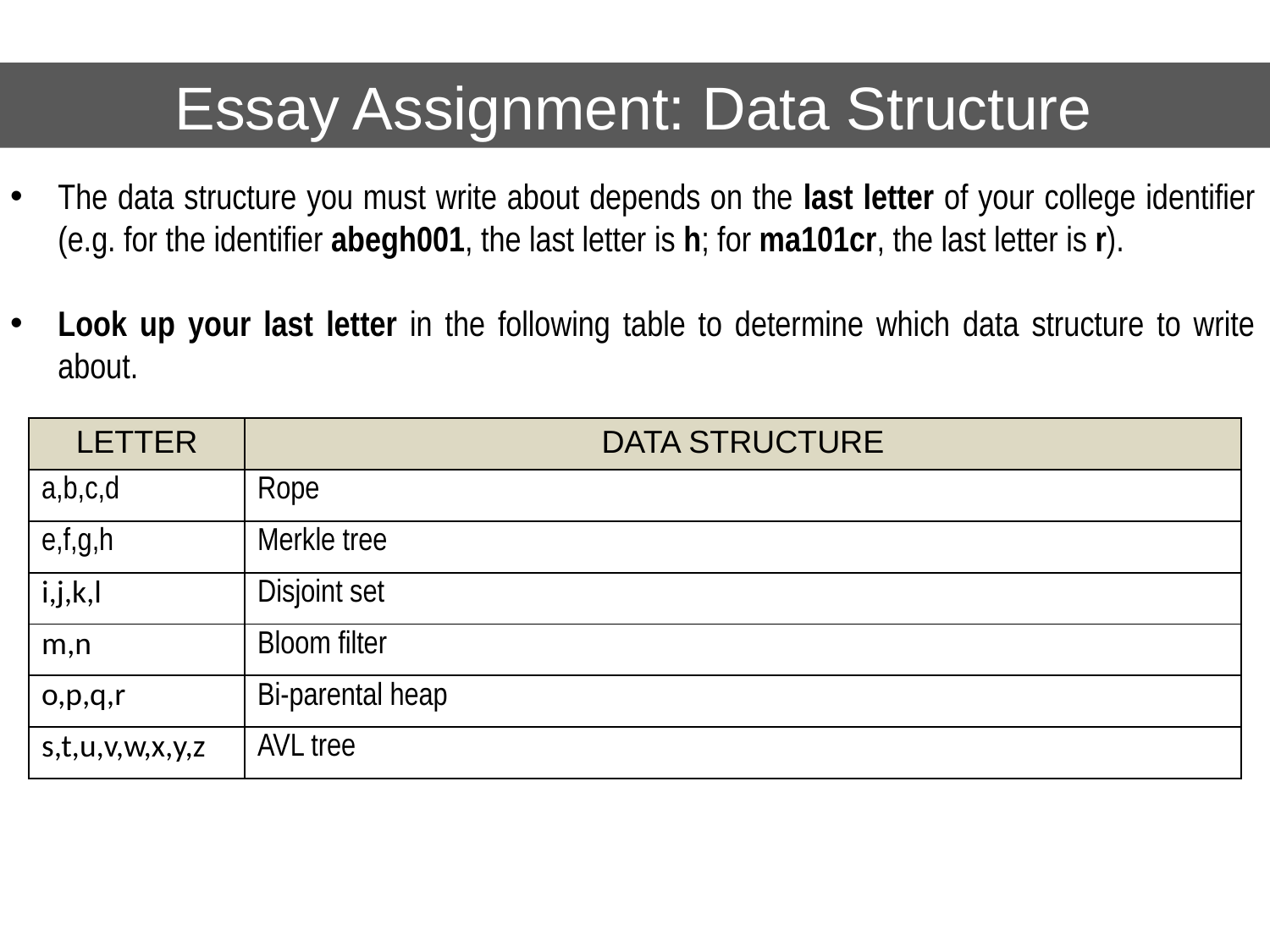

Essay Assignment: Data Structure
The data structure you must write about depends on the last letter of your college identifier (e.g. for the identifier abegh001, the last letter is h; for ma101cr, the last letter is r).

Look up your last letter in the following table to determine which data structure to write about.
| LETTER | DATA STRUCTURE |
| --- | --- |
| a,b,c,d | Rope |
| e,f,g,h | Merkle tree |
| i,j,k,l | Disjoint set |
| m,n | Bloom filter |
| o,p,q,r | Bi-parental heap |
| s,t,u,v,w,x,y,z | AVL tree |